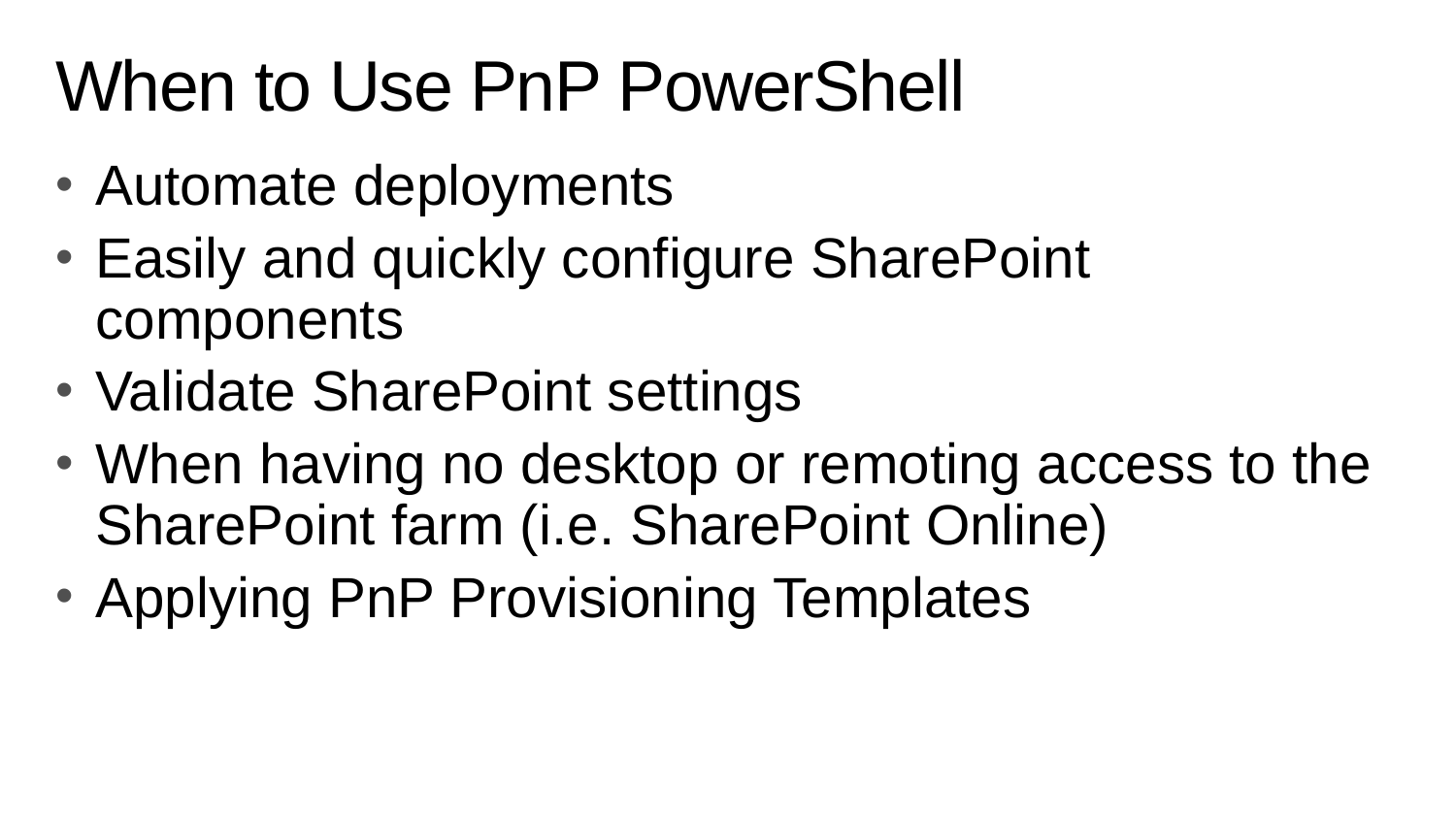

# When to Use PnP PowerShell
Automate deployments
Easily and quickly configure SharePoint components
Validate SharePoint settings
When having no desktop or remoting access to the SharePoint farm (i.e. SharePoint Online)
Applying PnP Provisioning Templates